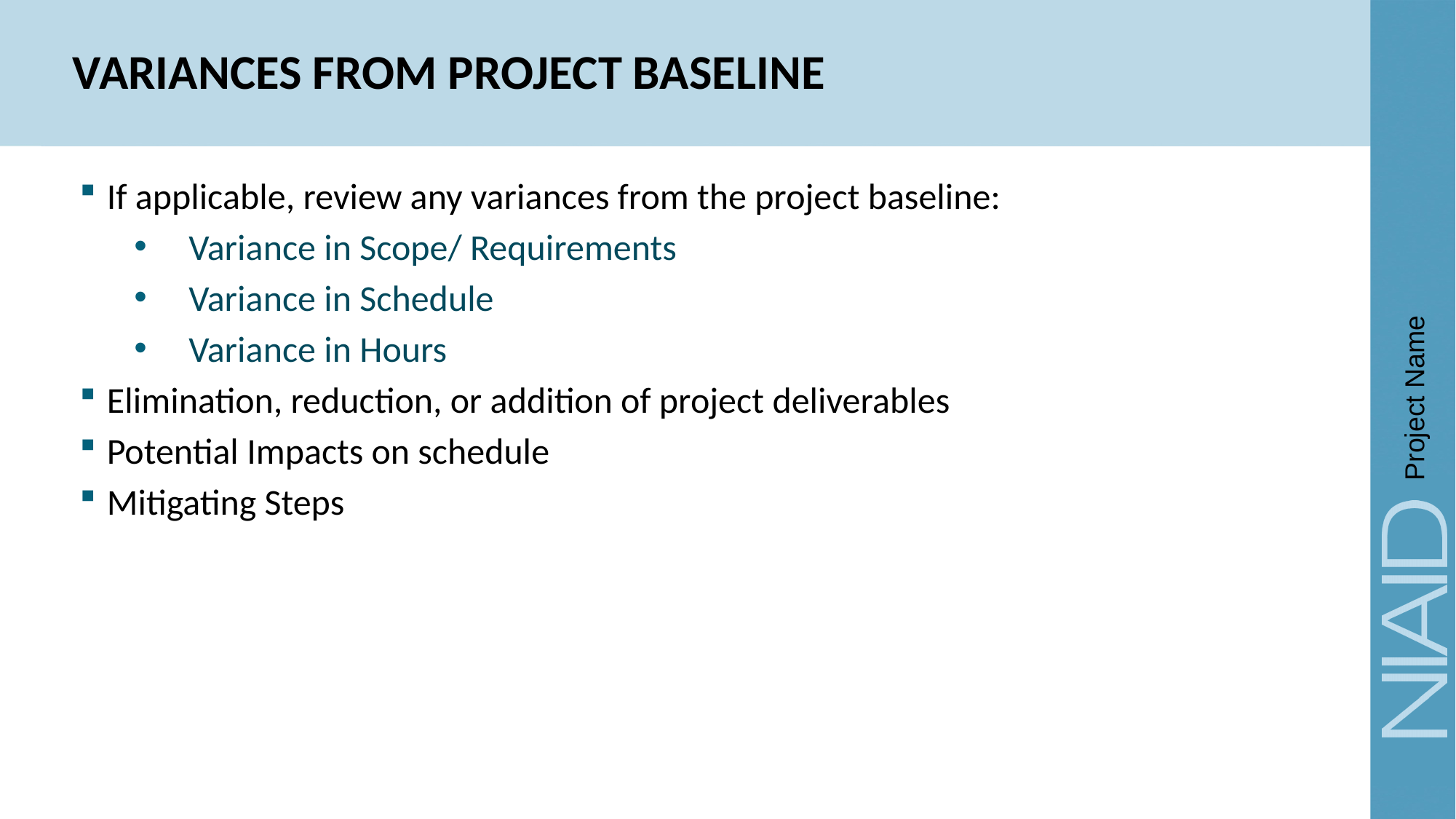

VARIANCES FROM PROJECT BASELINE
If applicable, review any variances from the project baseline:
Variance in Scope/ Requirements
Variance in Schedule
Variance in Hours
Elimination, reduction, or addition of project deliverables
Potential Impacts on schedule
Mitigating Steps
Project Name